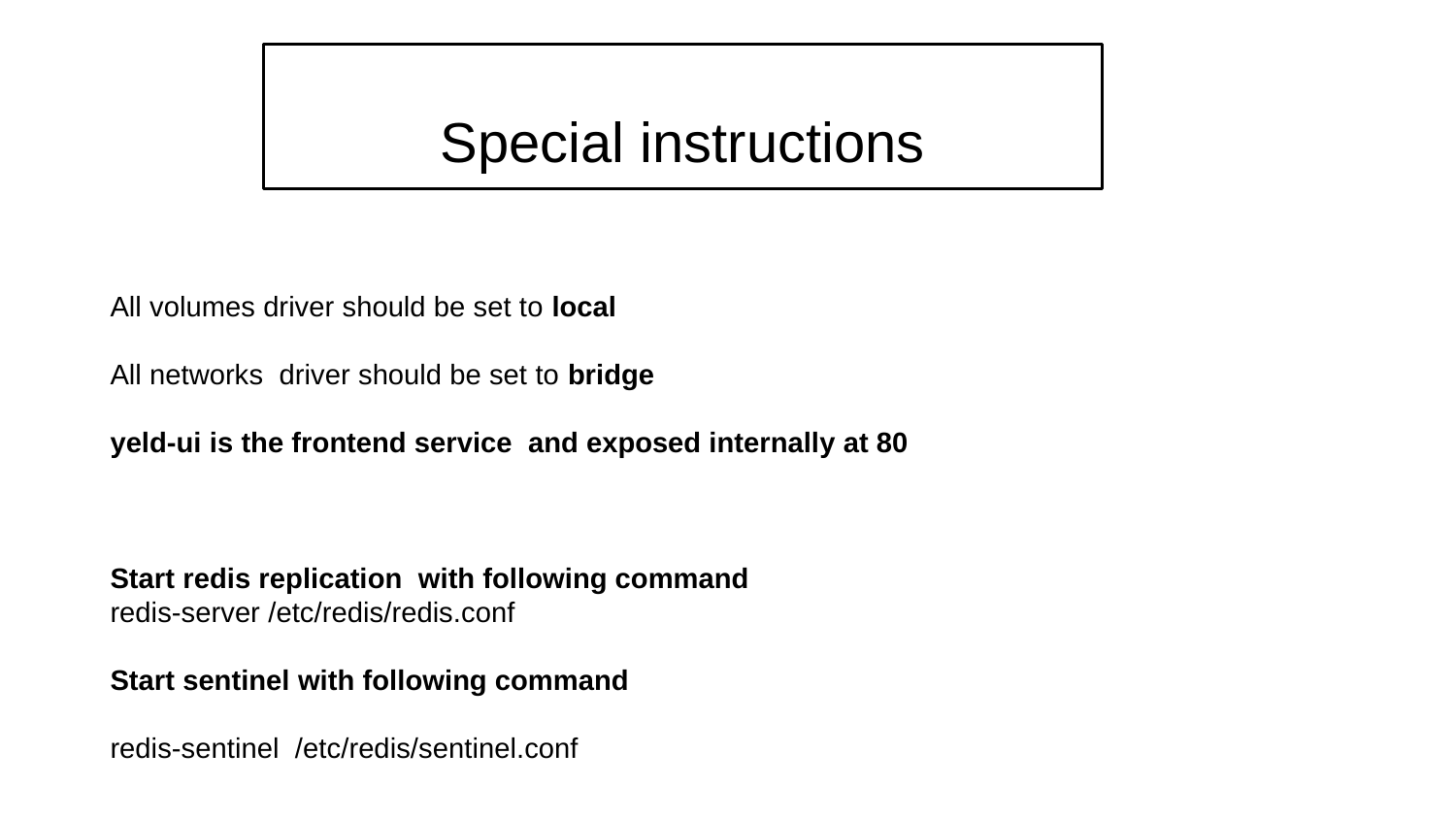

Special instructions

All volumes driver should be set to local

All networks  driver should be set to bridge

yeld-ui is the frontend service  and exposed internally at 80

Start redis replication  with following command
redis-server /etc/redis/redis.conf

Start sentinel with following command

redis-sentinel  /etc/redis/sentinel.conf